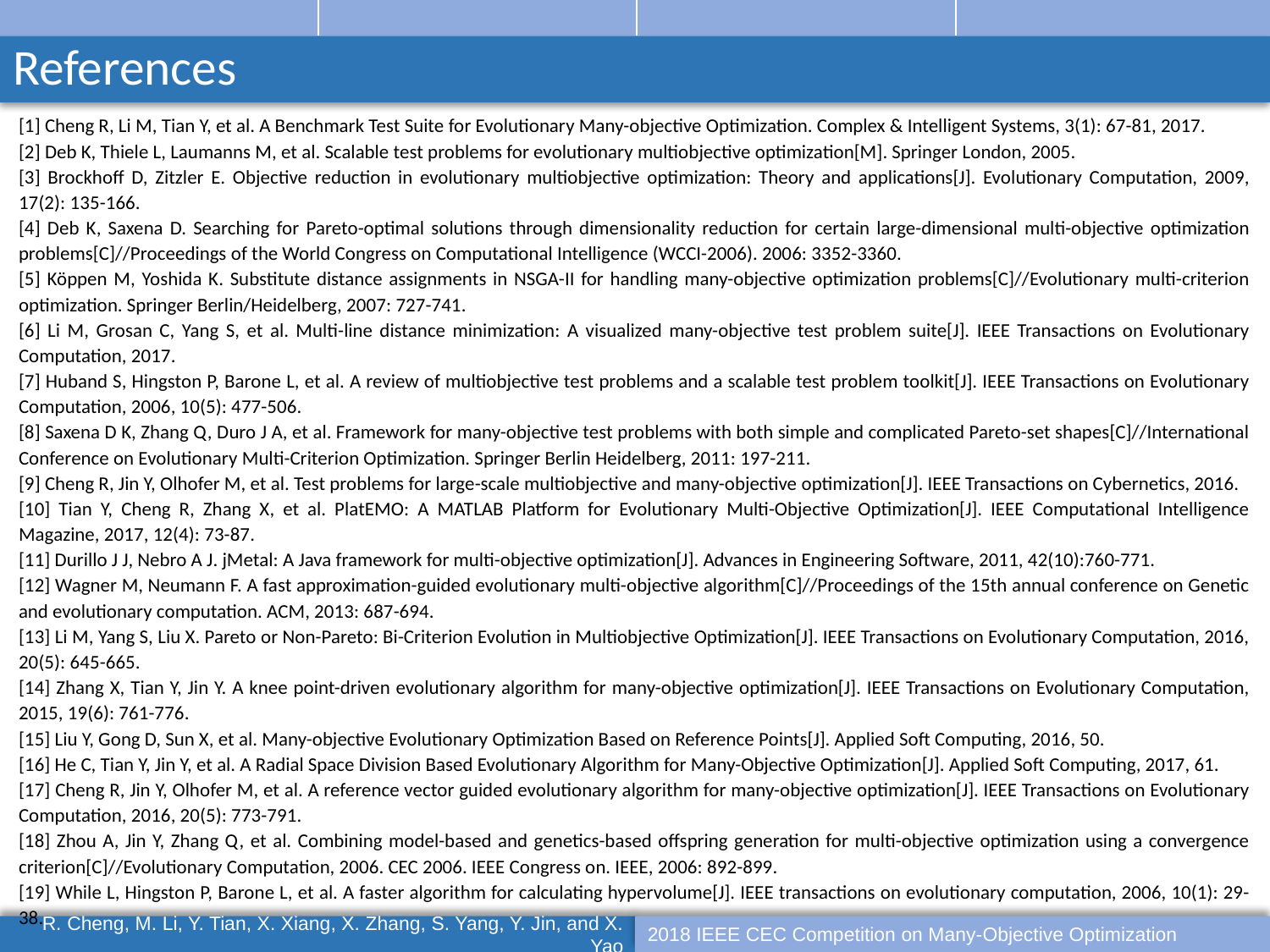

References
[1] Cheng R, Li M, Tian Y, et al. A Benchmark Test Suite for Evolutionary Many-objective Optimization. Complex & Intelligent Systems, 3(1): 67-81, 2017.
[2] Deb K, Thiele L, Laumanns M, et al. Scalable test problems for evolutionary multiobjective optimization[M]. Springer London, 2005.
[3] Brockhoff D, Zitzler E. Objective reduction in evolutionary multiobjective optimization: Theory and applications[J]. Evolutionary Computation, 2009, 17(2): 135-166.
[4] Deb K, Saxena D. Searching for Pareto-optimal solutions through dimensionality reduction for certain large-dimensional multi-objective optimization problems[C]//Proceedings of the World Congress on Computational Intelligence (WCCI-2006). 2006: 3352-3360.
[5] Köppen M, Yoshida K. Substitute distance assignments in NSGA-II for handling many-objective optimization problems[C]//Evolutionary multi-criterion optimization. Springer Berlin/Heidelberg, 2007: 727-741.
[6] Li M, Grosan C, Yang S, et al. Multi-line distance minimization: A visualized many-objective test problem suite[J]. IEEE Transactions on Evolutionary Computation, 2017.
[7] Huband S, Hingston P, Barone L, et al. A review of multiobjective test problems and a scalable test problem toolkit[J]. IEEE Transactions on Evolutionary Computation, 2006, 10(5): 477-506.
[8] Saxena D K, Zhang Q, Duro J A, et al. Framework for many-objective test problems with both simple and complicated Pareto-set shapes[C]//International Conference on Evolutionary Multi-Criterion Optimization. Springer Berlin Heidelberg, 2011: 197-211.
[9] Cheng R, Jin Y, Olhofer M, et al. Test problems for large-scale multiobjective and many-objective optimization[J]. IEEE Transactions on Cybernetics, 2016.
[10] Tian Y, Cheng R, Zhang X, et al. PlatEMO: A MATLAB Platform for Evolutionary Multi-Objective Optimization[J]. IEEE Computational Intelligence Magazine, 2017, 12(4): 73-87.
[11] Durillo J J, Nebro A J. jMetal: A Java framework for multi-objective optimization[J]. Advances in Engineering Software, 2011, 42(10):760-771.
[12] Wagner M, Neumann F. A fast approximation-guided evolutionary multi-objective algorithm[C]//Proceedings of the 15th annual conference on Genetic and evolutionary computation. ACM, 2013: 687-694.
[13] Li M, Yang S, Liu X. Pareto or Non-Pareto: Bi-Criterion Evolution in Multiobjective Optimization[J]. IEEE Transactions on Evolutionary Computation, 2016, 20(5): 645-665.
[14] Zhang X, Tian Y, Jin Y. A knee point-driven evolutionary algorithm for many-objective optimization[J]. IEEE Transactions on Evolutionary Computation, 2015, 19(6): 761-776.
[15] Liu Y, Gong D, Sun X, et al. Many-objective Evolutionary Optimization Based on Reference Points[J]. Applied Soft Computing, 2016, 50.
[16] He C, Tian Y, Jin Y, et al. A Radial Space Division Based Evolutionary Algorithm for Many-Objective Optimization[J]. Applied Soft Computing, 2017, 61.
[17] Cheng R, Jin Y, Olhofer M, et al. A reference vector guided evolutionary algorithm for many-objective optimization[J]. IEEE Transactions on Evolutionary Computation, 2016, 20(5): 773-791.
[18] Zhou A, Jin Y, Zhang Q, et al. Combining model-based and genetics-based offspring generation for multi-objective optimization using a convergence criterion[C]//Evolutionary Computation, 2006. CEC 2006. IEEE Congress on. IEEE, 2006: 892-899.
[19] While L, Hingston P, Barone L, et al. A faster algorithm for calculating hypervolume[J]. IEEE transactions on evolutionary computation, 2006, 10(1): 29-38.